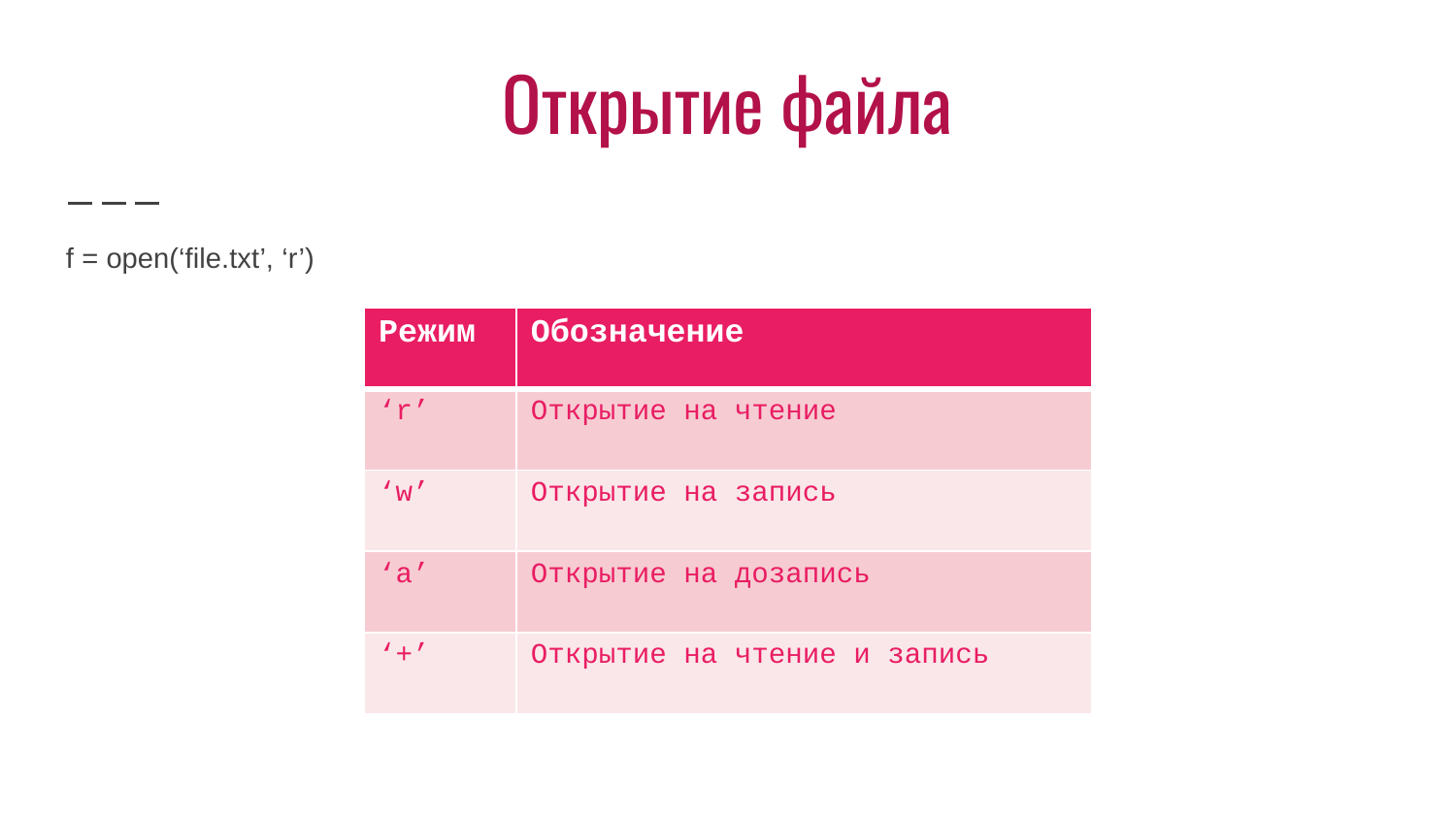

# Открытие файла
f = open(‘file.txt’, ‘r’)
| Режим | Обозначение |
| --- | --- |
| ‘r’ | Открытие на чтение |
| ‘w’ | Открытие на запись |
| ‘a’ | Открытие на дозапись |
| ‘+’ | Открытие на чтение и запись |